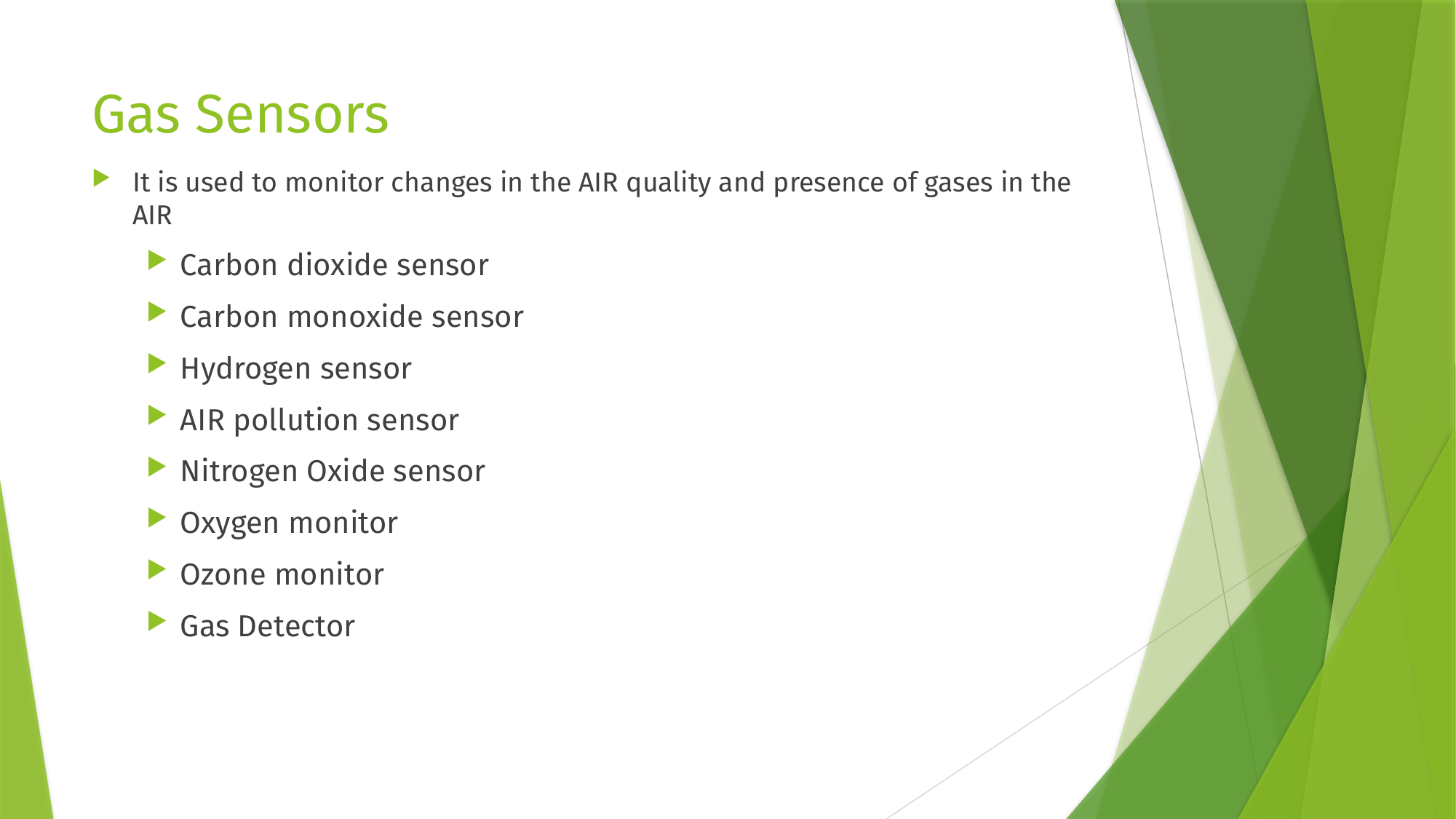

# Gas Sensors
It is used to monitor changes in the AIR quality and presence of gases in the AIR
Carbon dioxide sensor
Carbon monoxide sensor
Hydrogen sensor
AIR pollution sensor
Nitrogen Oxide sensor
Oxygen monitor
Ozone monitor
Gas Detector